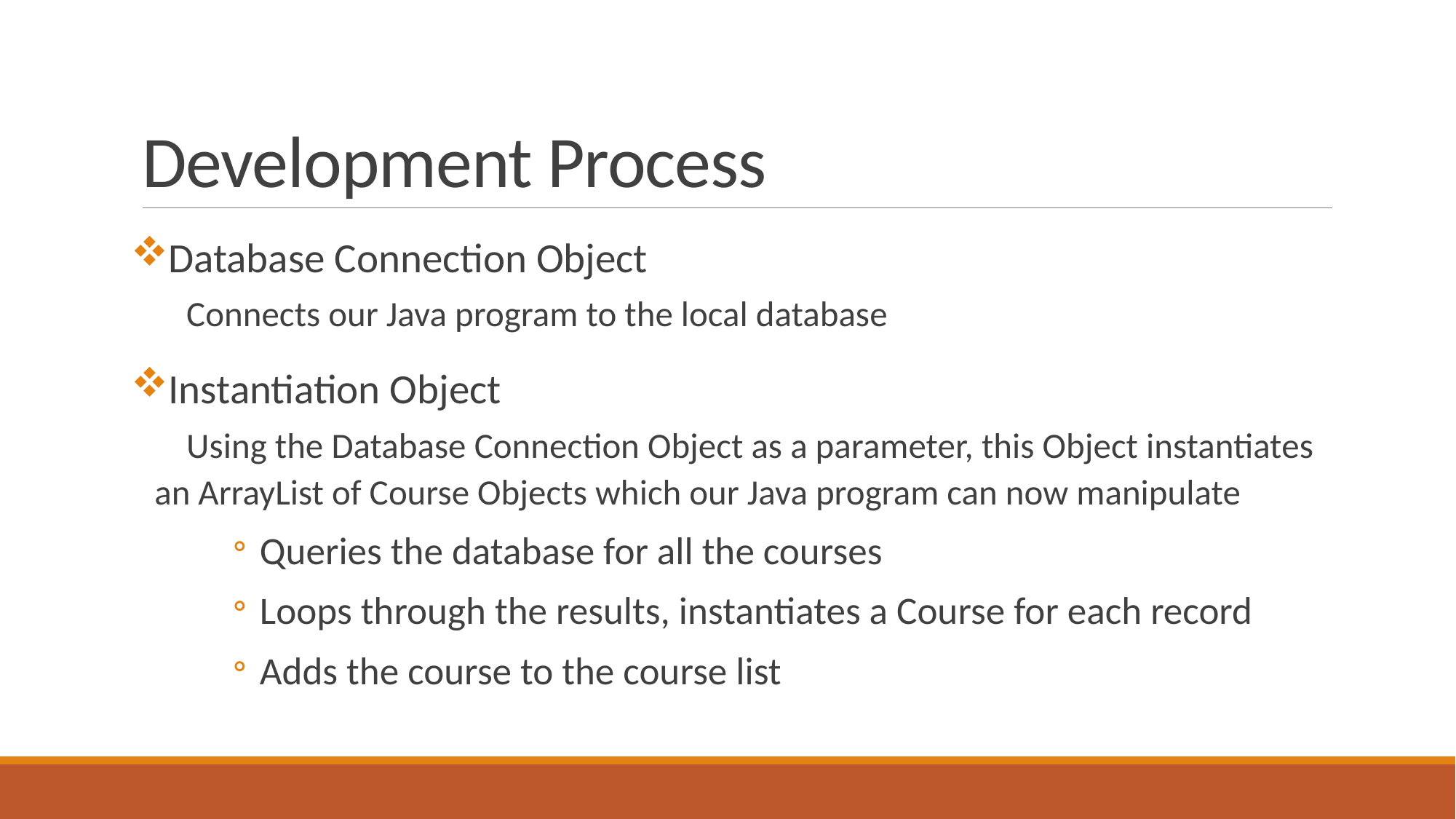

# Development Process
Database Connection Object
    Connects our Java program to the local database
Instantiation Object
    Using the Database Connection Object as a parameter, this Object instantiates an ArrayList of Course Objects which our Java program can now manipulate
Queries the database for all the courses
Loops through the results, instantiates a Course for each record
Adds the course to the course list